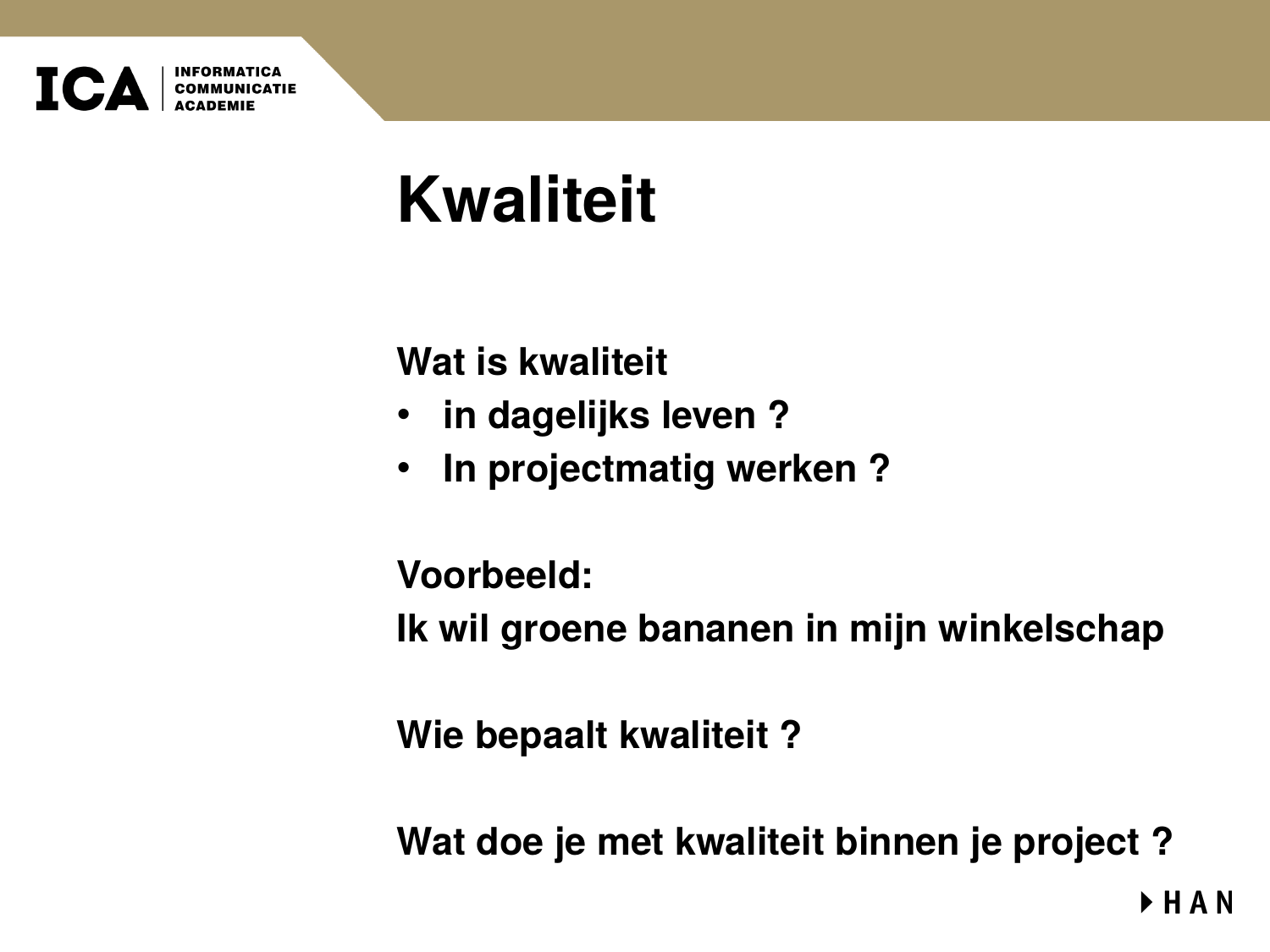

# Kwaliteit

Wat is kwaliteit
in dagelijks leven ?
In projectmatig werken ?

Voorbeeld:
Ik wil groene bananen in mijn winkelschap

Wie bepaalt kwaliteit ?

Wat doe je met kwaliteit binnen je project ?